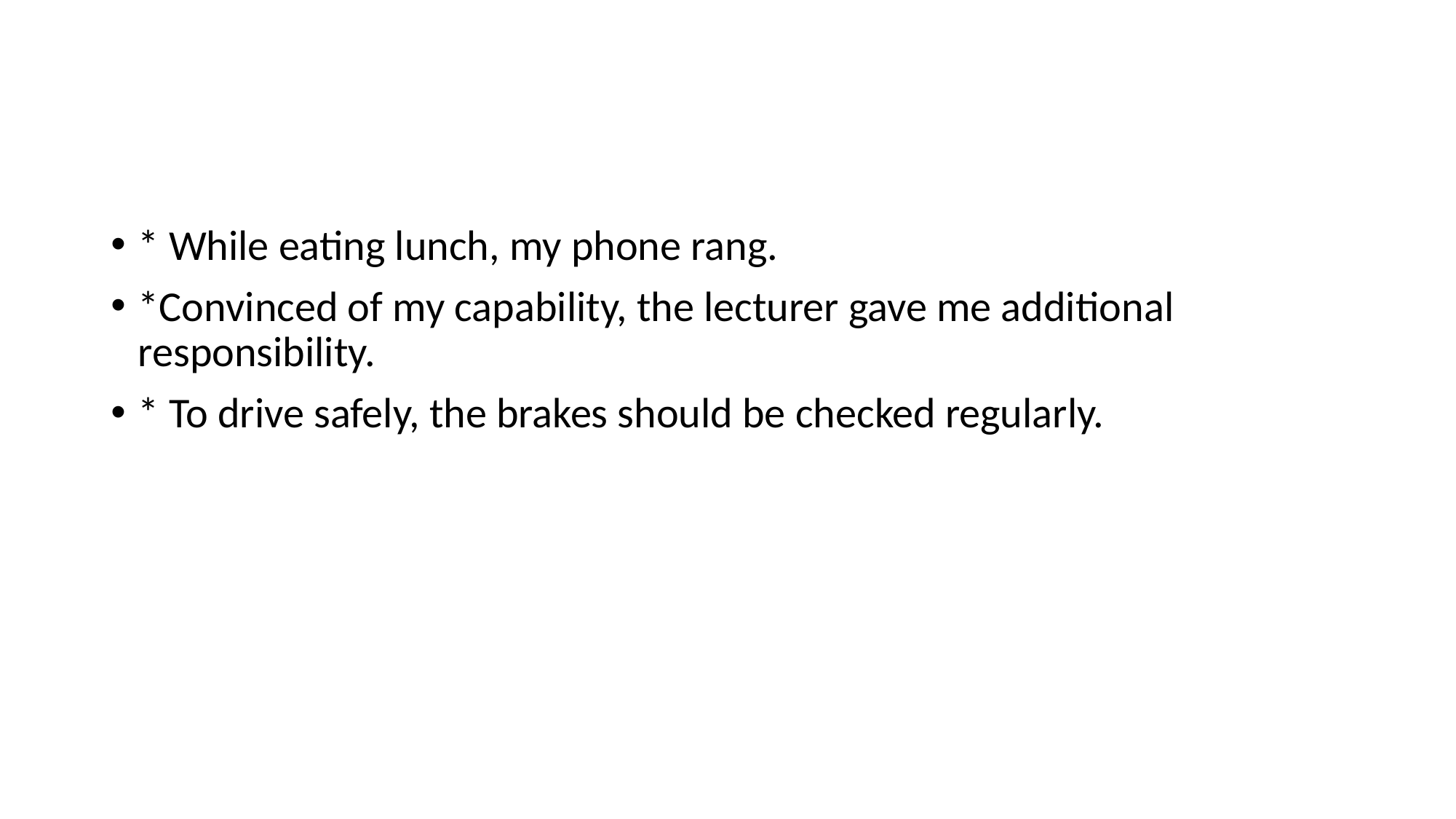

#
* While eating lunch, my phone rang.
*Convinced of my capability, the lecturer gave me additional responsibility.
* To drive safely, the brakes should be checked regularly.